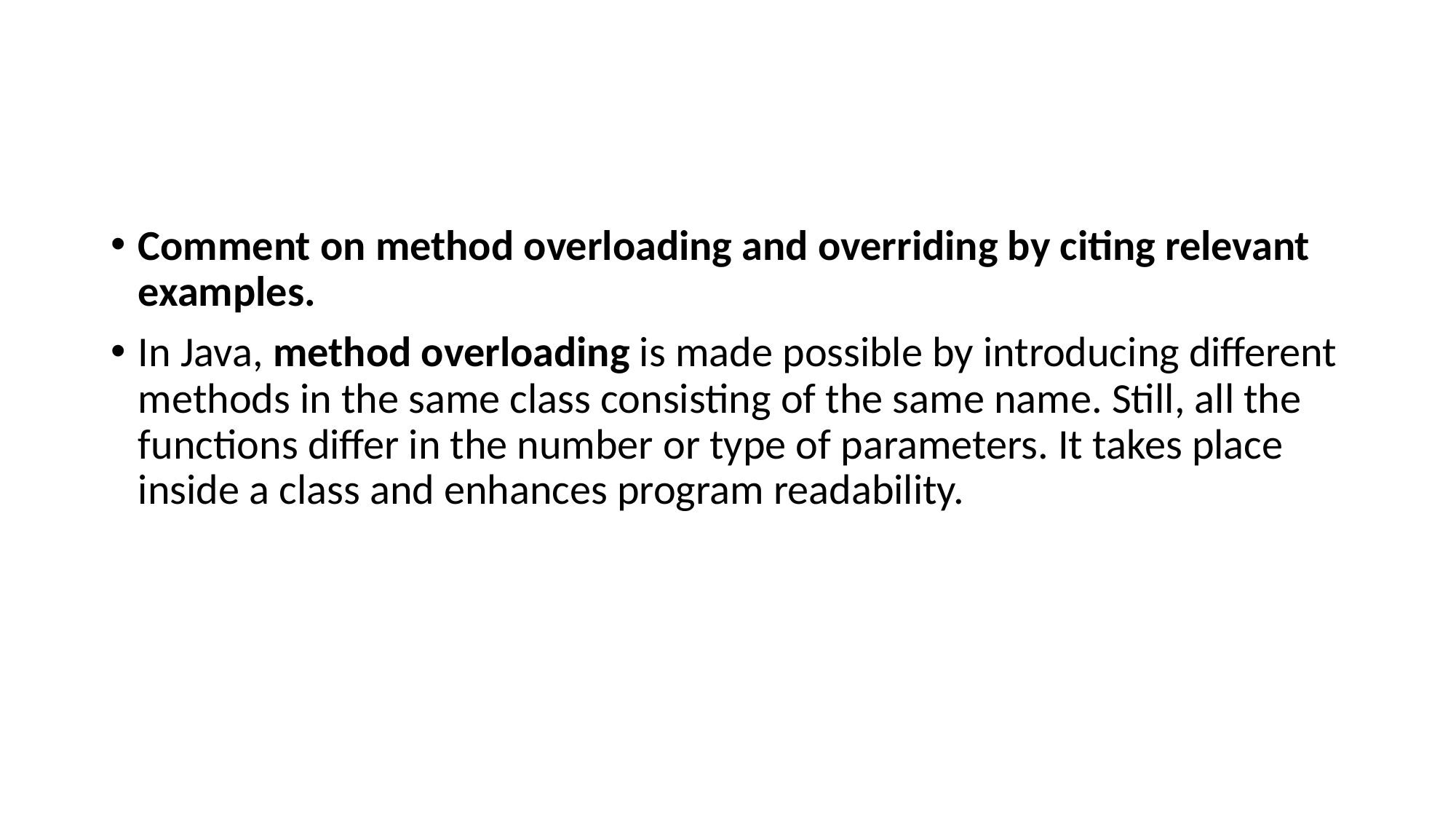

#
Comment on method overloading and overriding by citing relevant examples.
In Java, method overloading is made possible by introducing different methods in the same class consisting of the same name. Still, all the functions differ in the number or type of parameters. It takes place inside a class and enhances program readability.